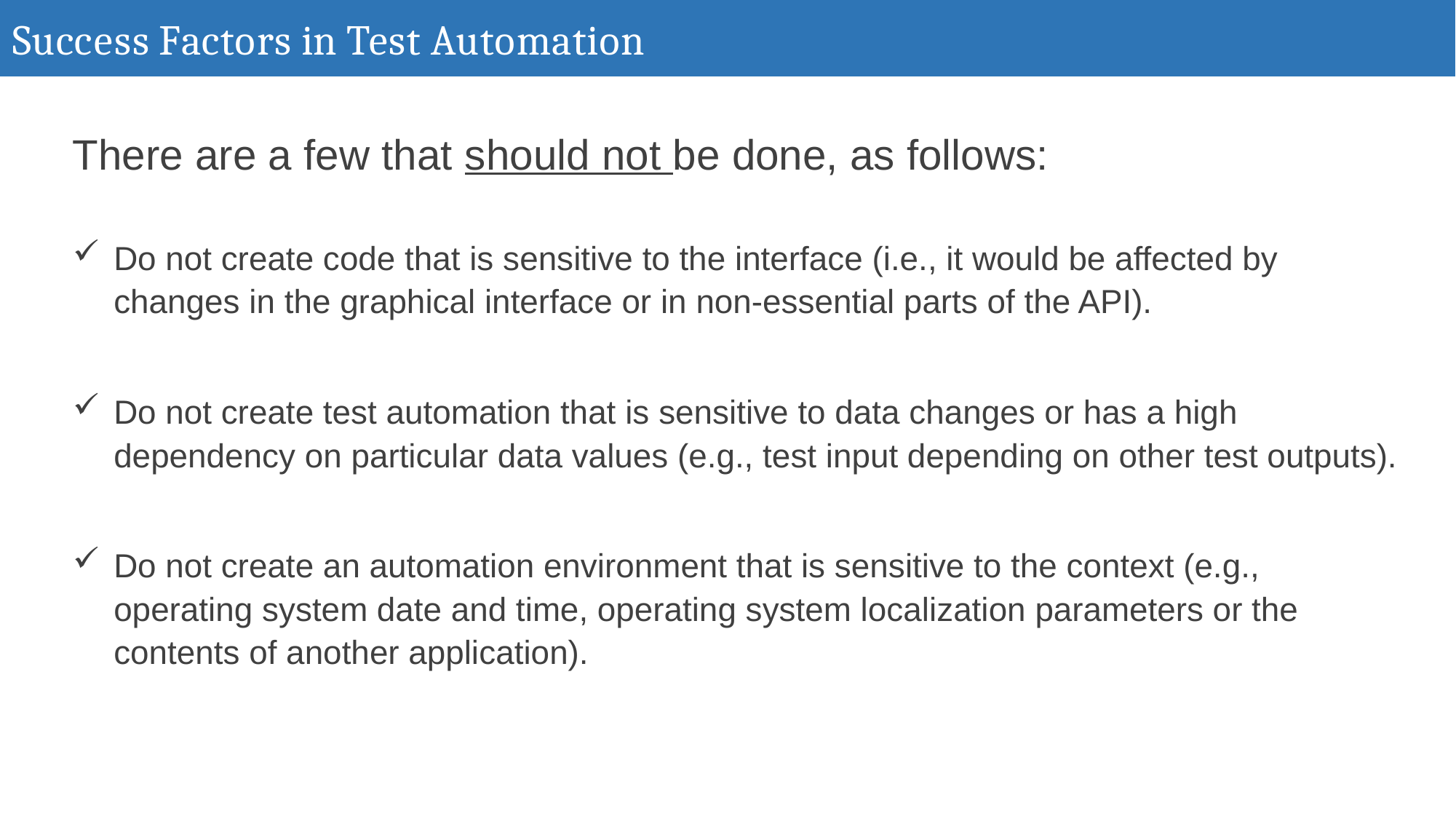

# Success Factors in Test Automation
There are a few that should not be done, as follows:

Do not create code that is sensitive to the interface (i.e., it would be affected by changes in the graphical interface or in non-essential parts of the API).

Do not create test automation that is sensitive to data changes or has a high dependency on particular data values (e.g., test input depending on other test outputs).

Do not create an automation environment that is sensitive to the context (e.g., operating system date and time, operating system localization parameters or the contents of another application).